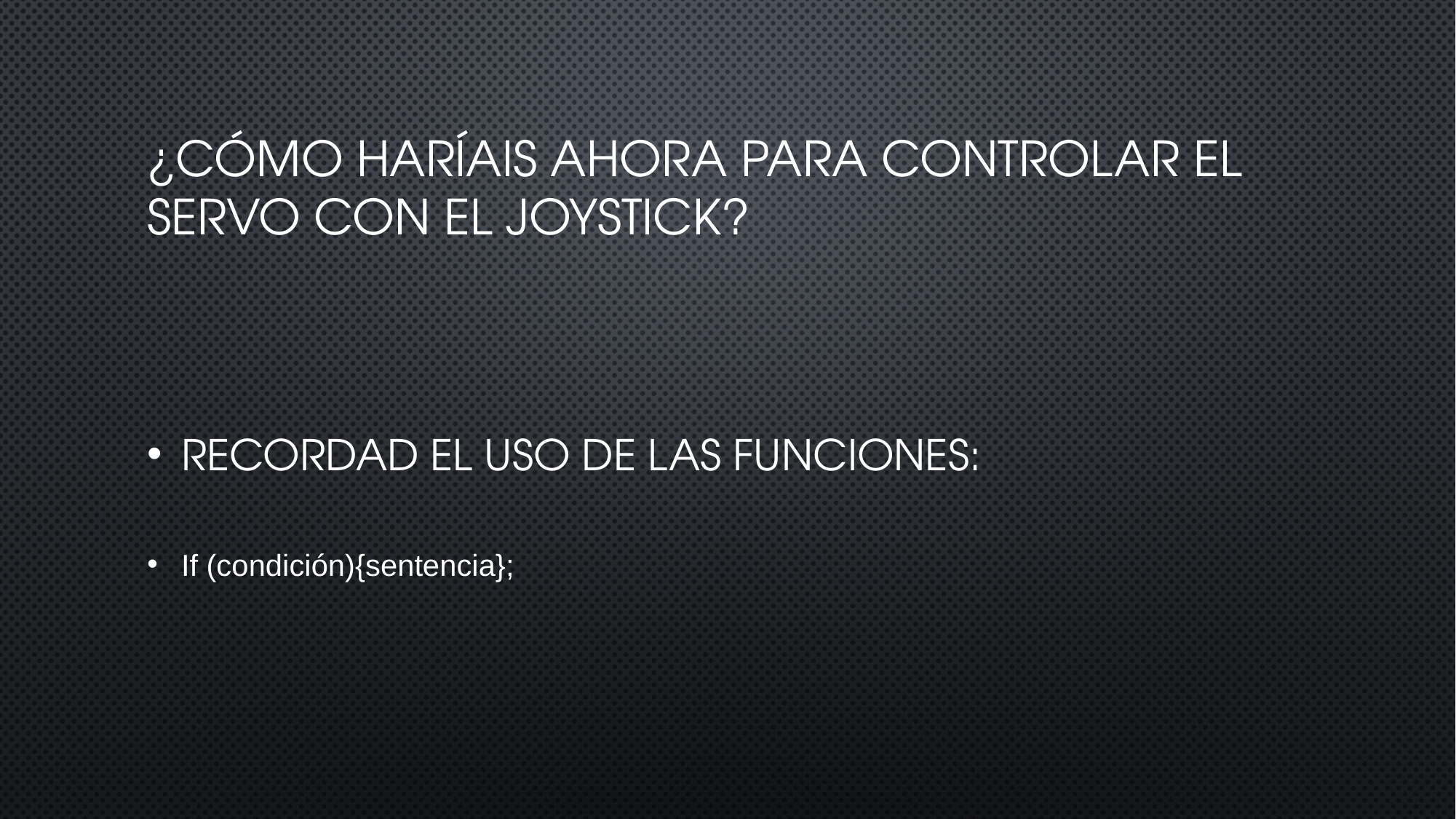

# ¿Cómo haríais ahora para controlar el servo con el joystick?
Recordad el uso de las funciones:

If (condición){sentencia};